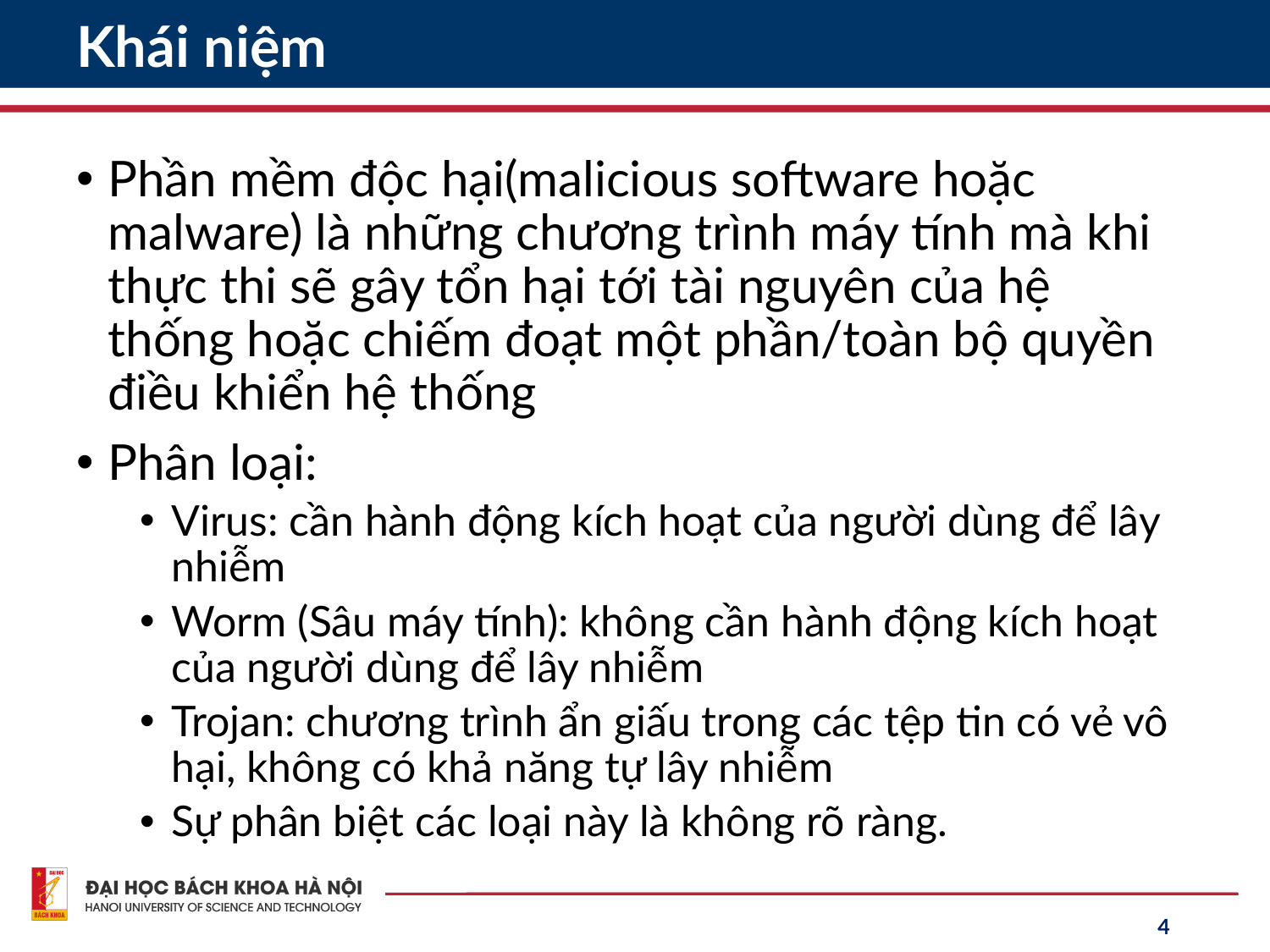

# Khái niệm
Phần mềm độc hại(malicious software hoặc malware) là những chương trình máy tính mà khi thực thi sẽ gây tổn hại tới tài nguyên của hệ thống hoặc chiếm đoạt một phần/toàn bộ quyền điều khiển hệ thống
Phân loại:
Virus: cần hành động kích hoạt của người dùng để lây nhiễm
Worm (Sâu máy tính): không cần hành động kích hoạt của người dùng để lây nhiễm
Trojan: chương trình ẩn giấu trong các tệp tin có vẻ vô hại, không có khả năng tự lây nhiễm
Sự phân biệt các loại này là không rõ ràng.
4